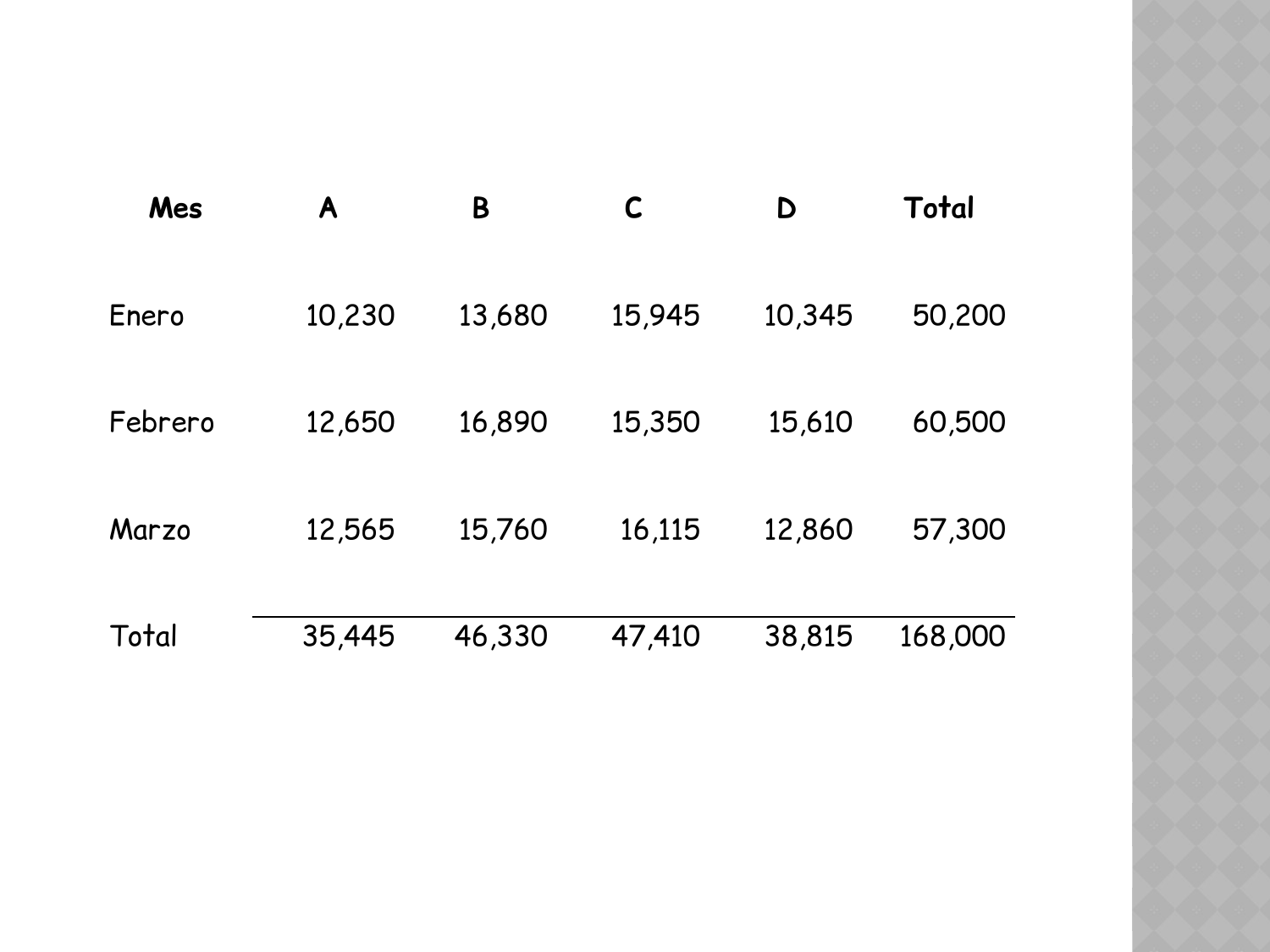

| Mes | A | B | C | D | Total |
| --- | --- | --- | --- | --- | --- |
| Enero | 10,230 | 13,680 | 15,945 | 10,345 | 50,200 |
| Febrero | 12,650 | 16,890 | 15,350 | 15,610 | 60,500 |
| Marzo | 12,565 | 15,760 | 16,115 | 12,860 | 57,300 |
| Total | 35,445 | 46,330 | 47,410 | 38,815 | 168,000 |